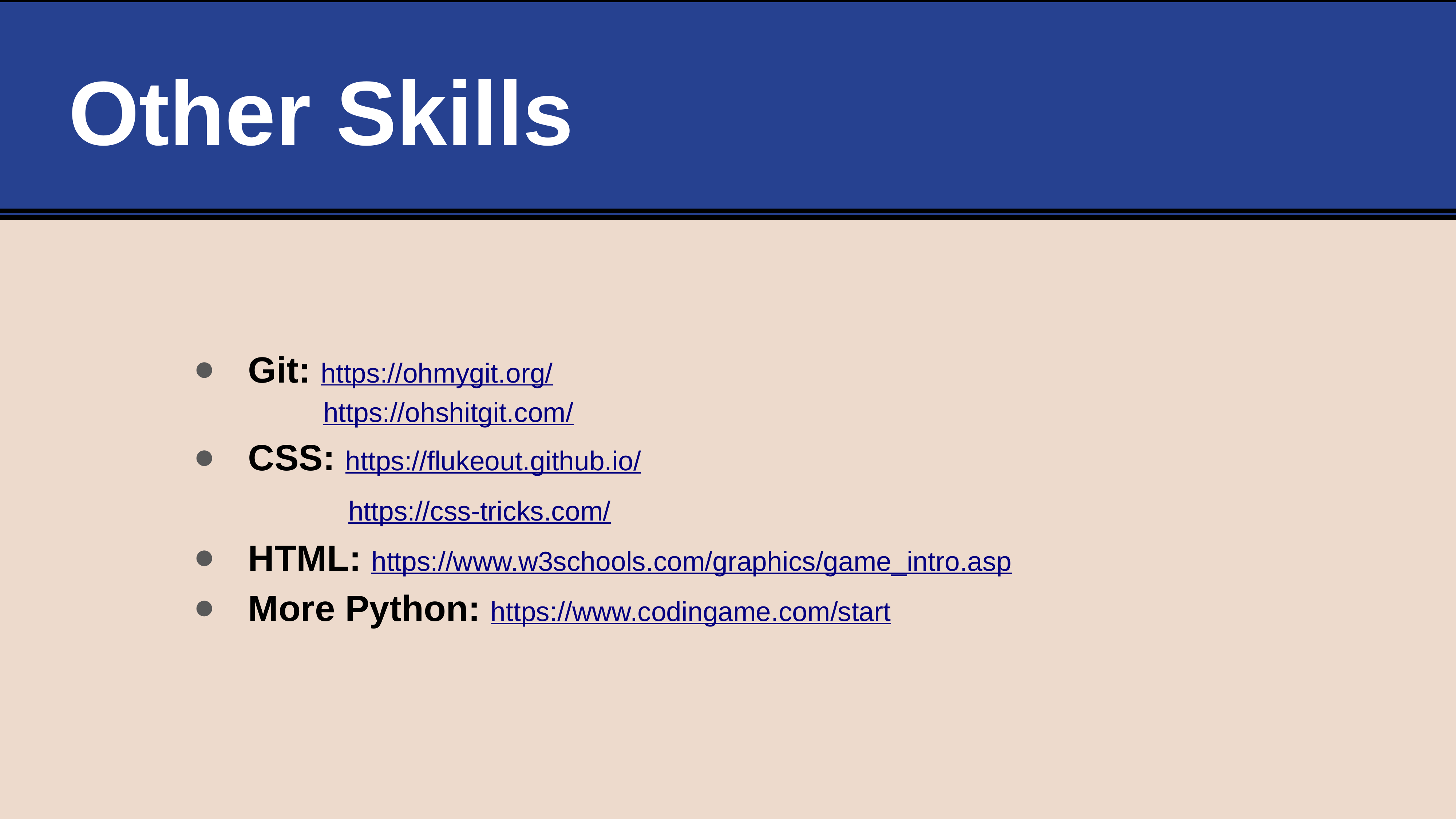

# Other Skills

Git: https://ohmygit.org/
https://ohshitgit.com/
CSS: https://flukeout.github.io/
                https://css-tricks.com/
HTML: https://www.w3schools.com/graphics/game_intro.asp
More Python: https://www.codingame.com/start